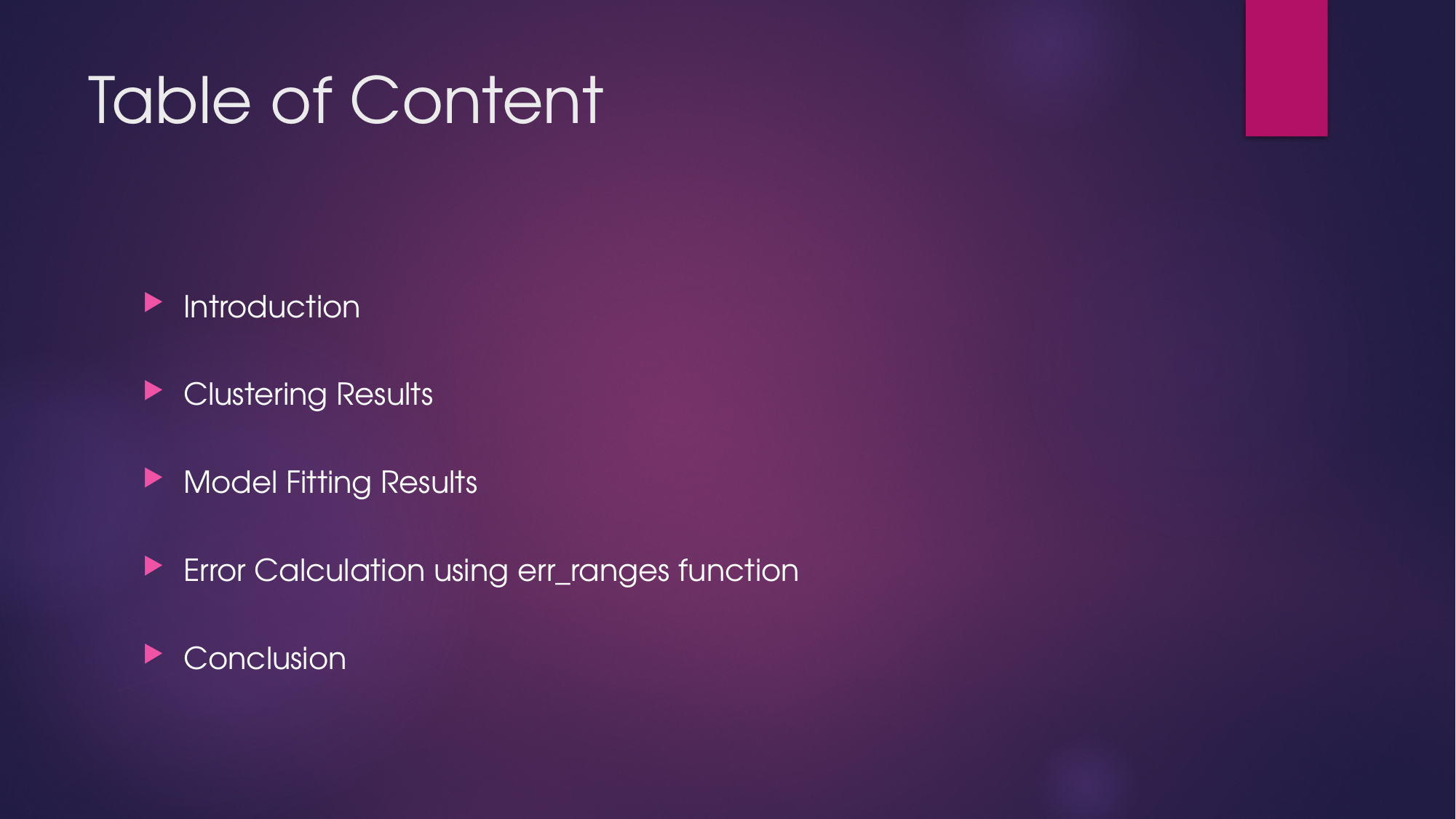

# Table of Content
Introduction
Clustering Results
Model Fitting Results
Error Calculation using err_ranges function
Conclusion